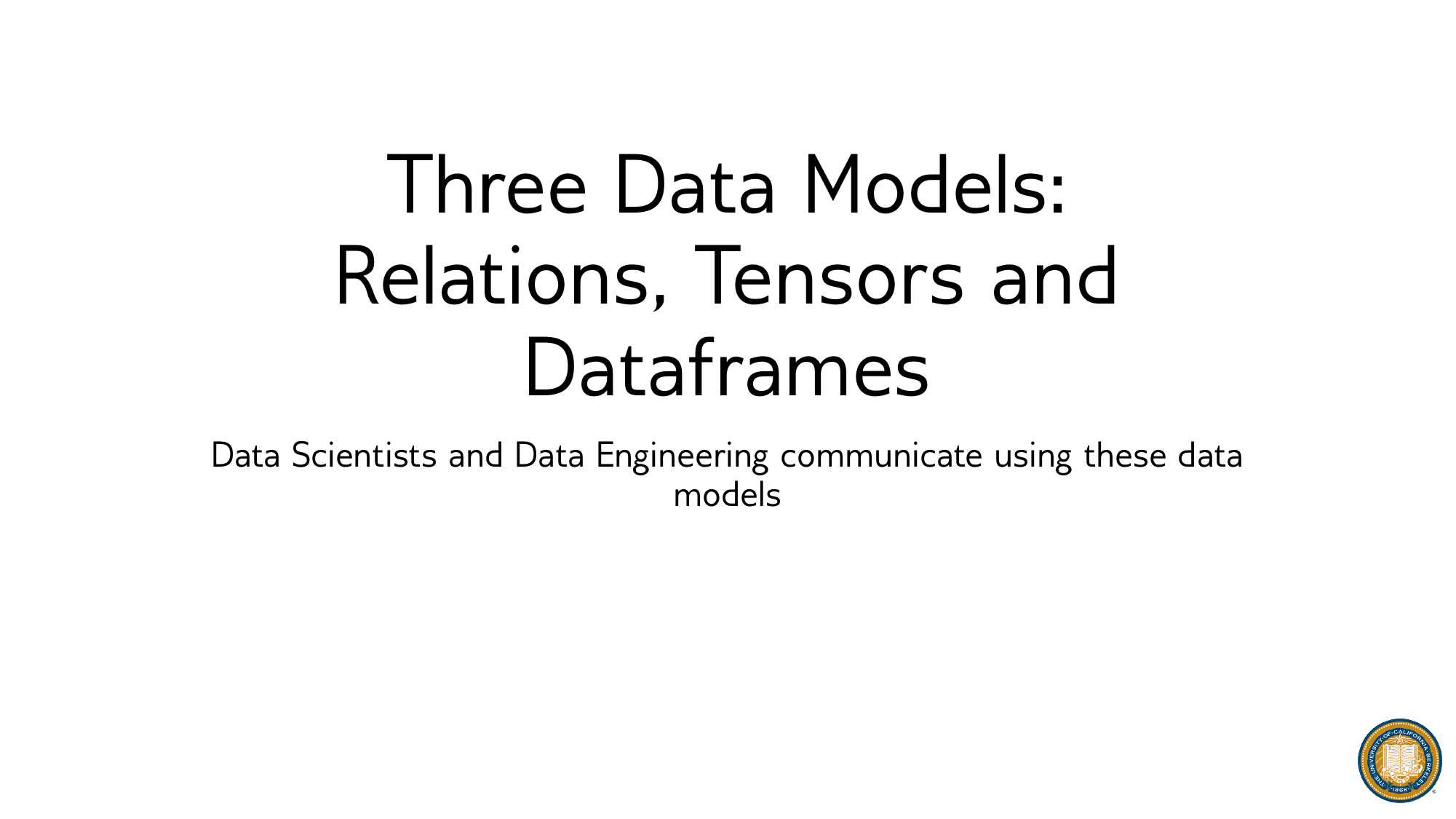

# Three Data Models: Relations, Tensors and Dataframes
Data Scientists and Data Engineering communicate using these data models